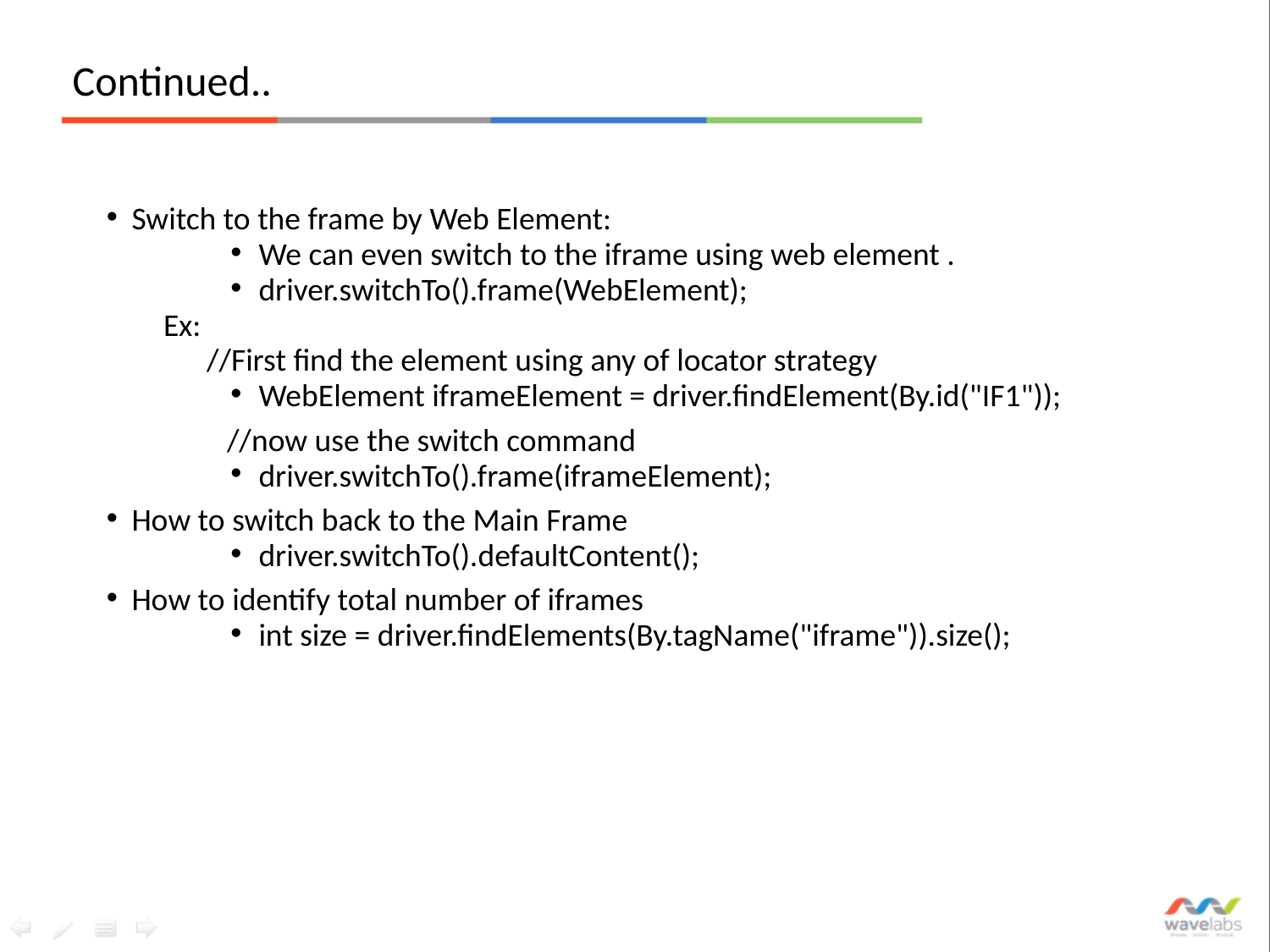

# Continued..
Switch to the frame by Web Element:
We can even switch to the iframe using web element .
driver.switchTo().frame(WebElement);
Ex:
      //First find the element using any of locator strategy
WebElement iframeElement = driver.findElement(By.id("IF1"));
          	//now use the switch command
driver.switchTo().frame(iframeElement);
How to switch back to the Main Frame
driver.switchTo().defaultContent();
How to identify total number of iframes
int size = driver.findElements(By.tagName("iframe")).size();